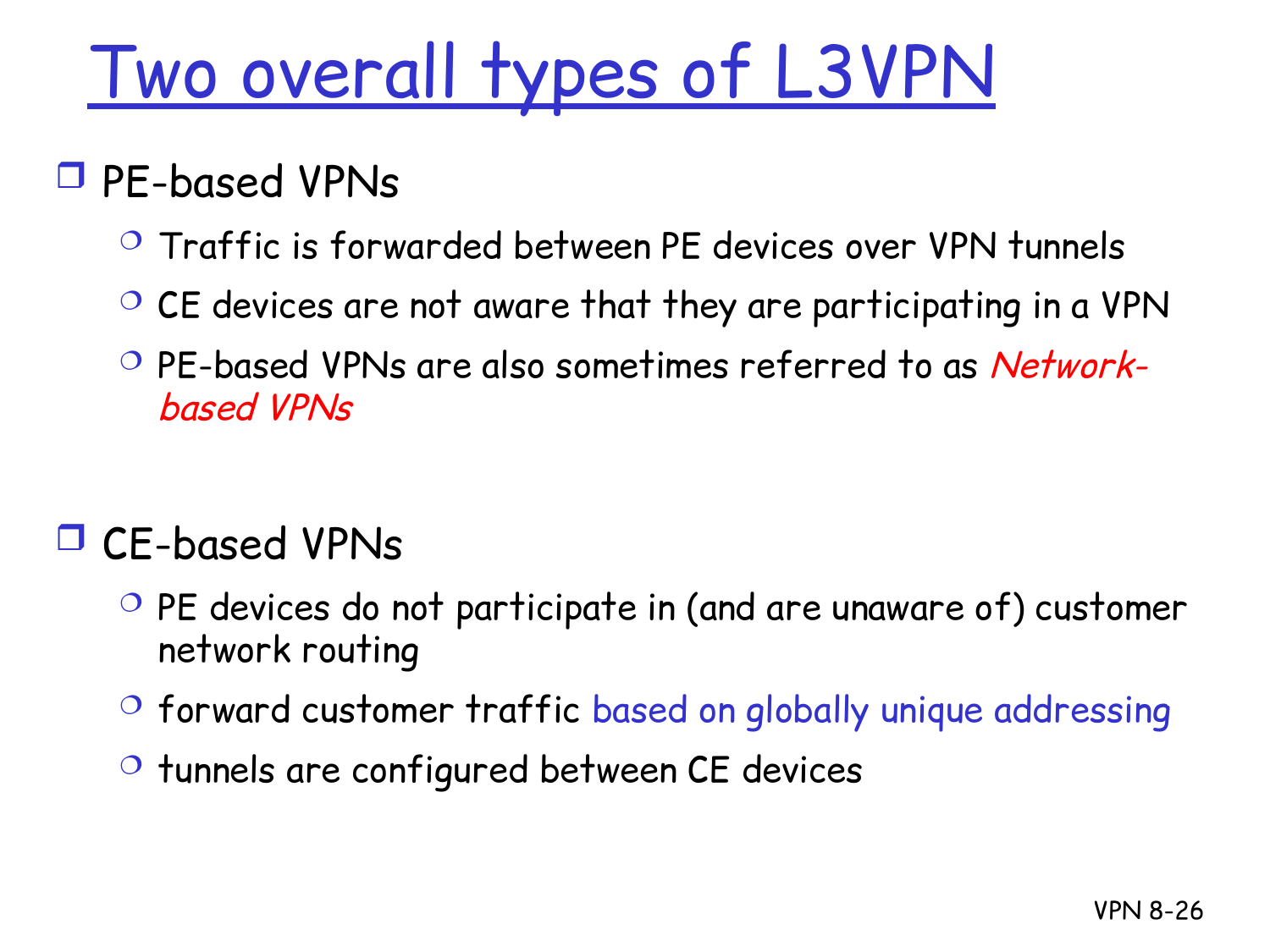

# Two overall types of L3VPN
PE-based VPNs
Traffic is forwarded between PE devices over VPN tunnels
CE devices are not aware that they are participating in a VPN
PE-based VPNs are also sometimes referred to as Network-based VPNs

CE-based VPNs
PE devices do not participate in (and are unaware of) customer network routing
forward customer traffic based on globally unique addressing
tunnels are configured between CE devices
VPN 8-26